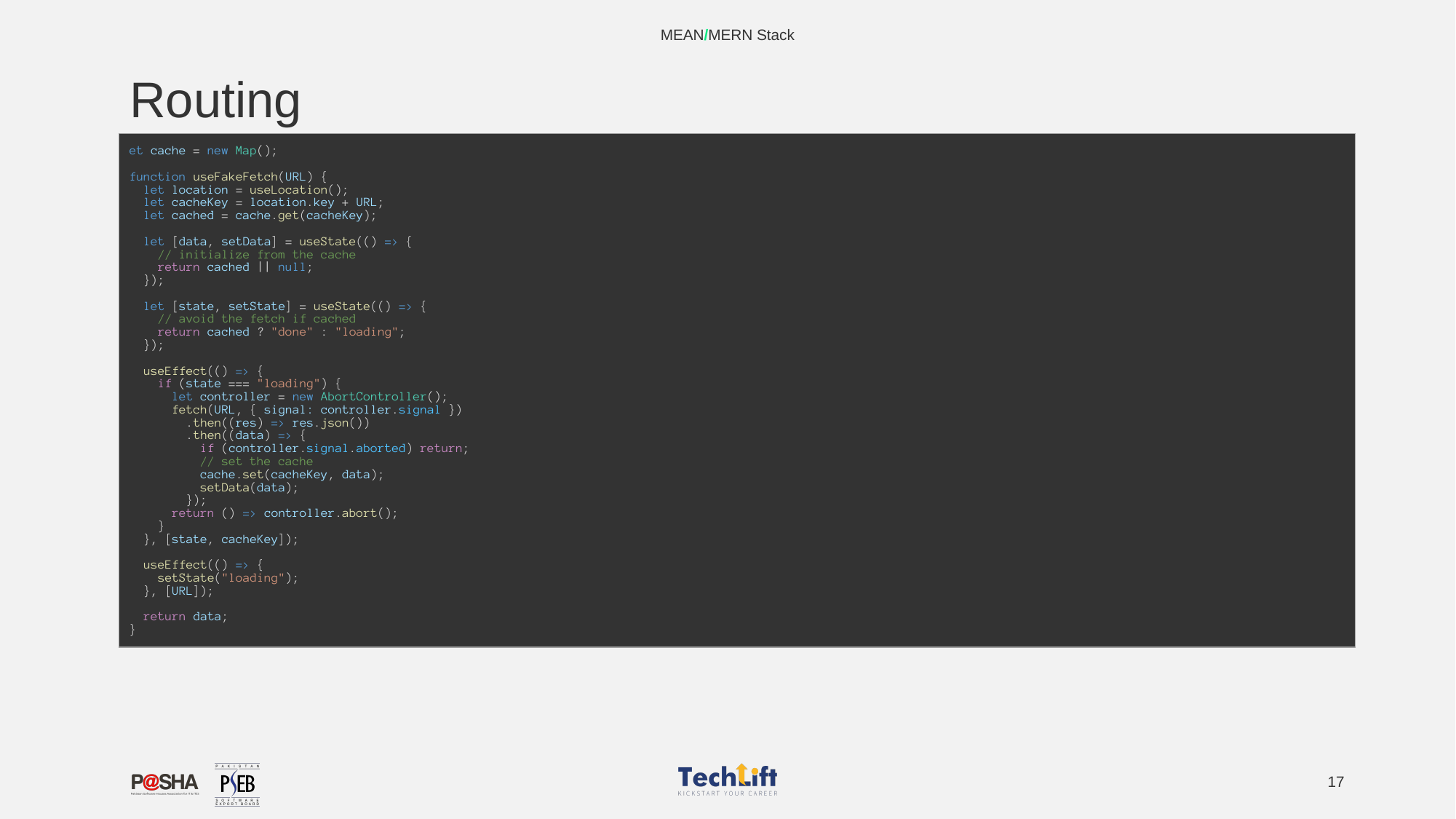

MEAN/MERN Stack
# Routing
| et cache = new Map(); function useFakeFetch(URL) {   let location = useLocation();   let cacheKey = location.key + URL;   let cached = cache.get(cacheKey);   let [data, setData] = useState(() => {     // initialize from the cache     return cached || null;   });   let [state, setState] = useState(() => {     // avoid the fetch if cached     return cached ? "done" : "loading";   });   useEffect(() => {     if (state === "loading") {       let controller = new AbortController();       fetch(URL, { signal: controller.signal })         .then((res) => res.json())         .then((data) => {           if (controller.signal.aborted) return;           // set the cache           cache.set(cacheKey, data);           setData(data);         });       return () => controller.abort();     }   }, [state, cacheKey]);   useEffect(() => {     setState("loading");   }, [URL]);   return data; } |
| --- |
17